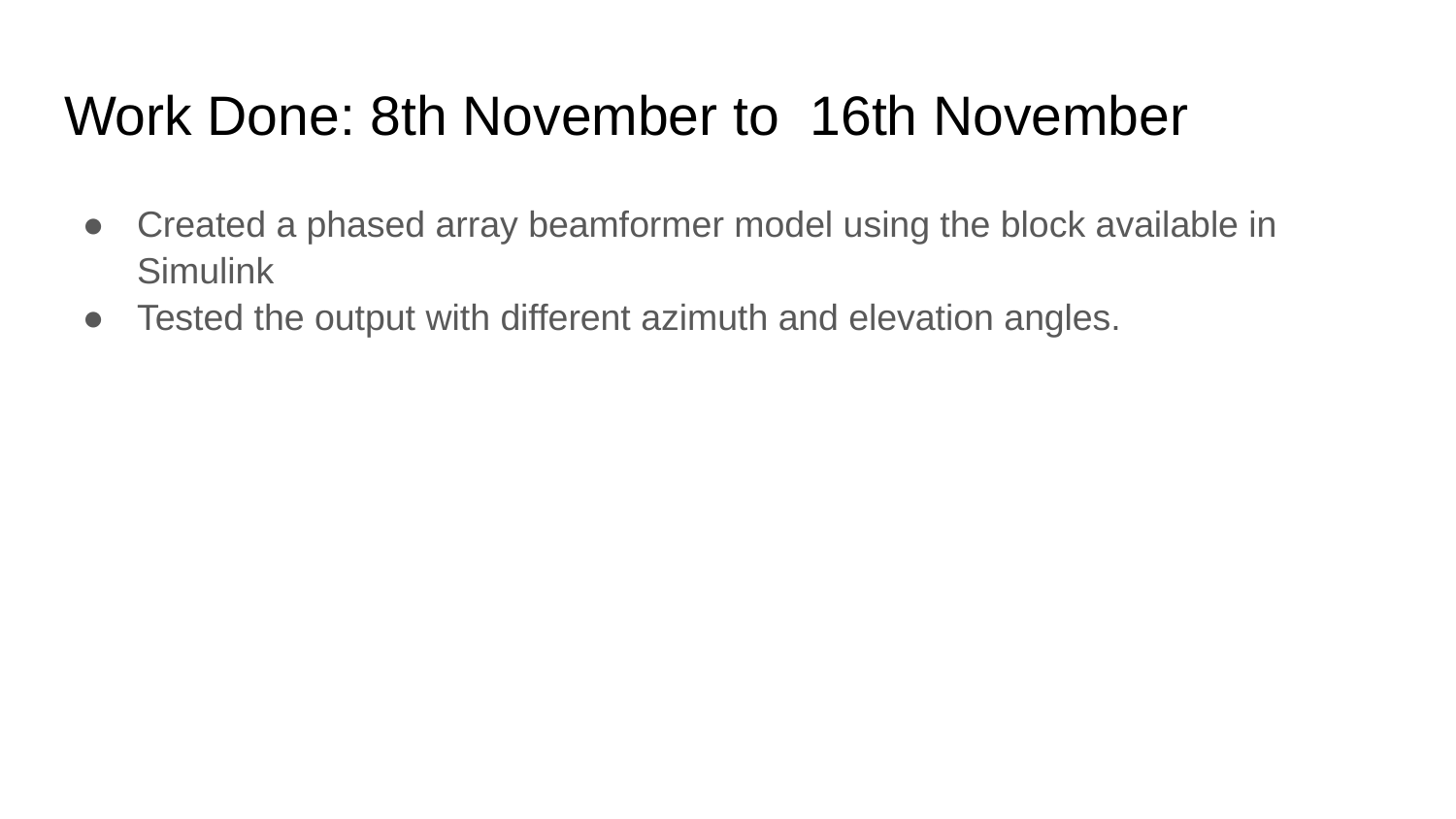

# Work Done: 8th November to  16th November
Created a phased array beamformer model using the block available in Simulink
Tested the output with different azimuth and elevation angles.